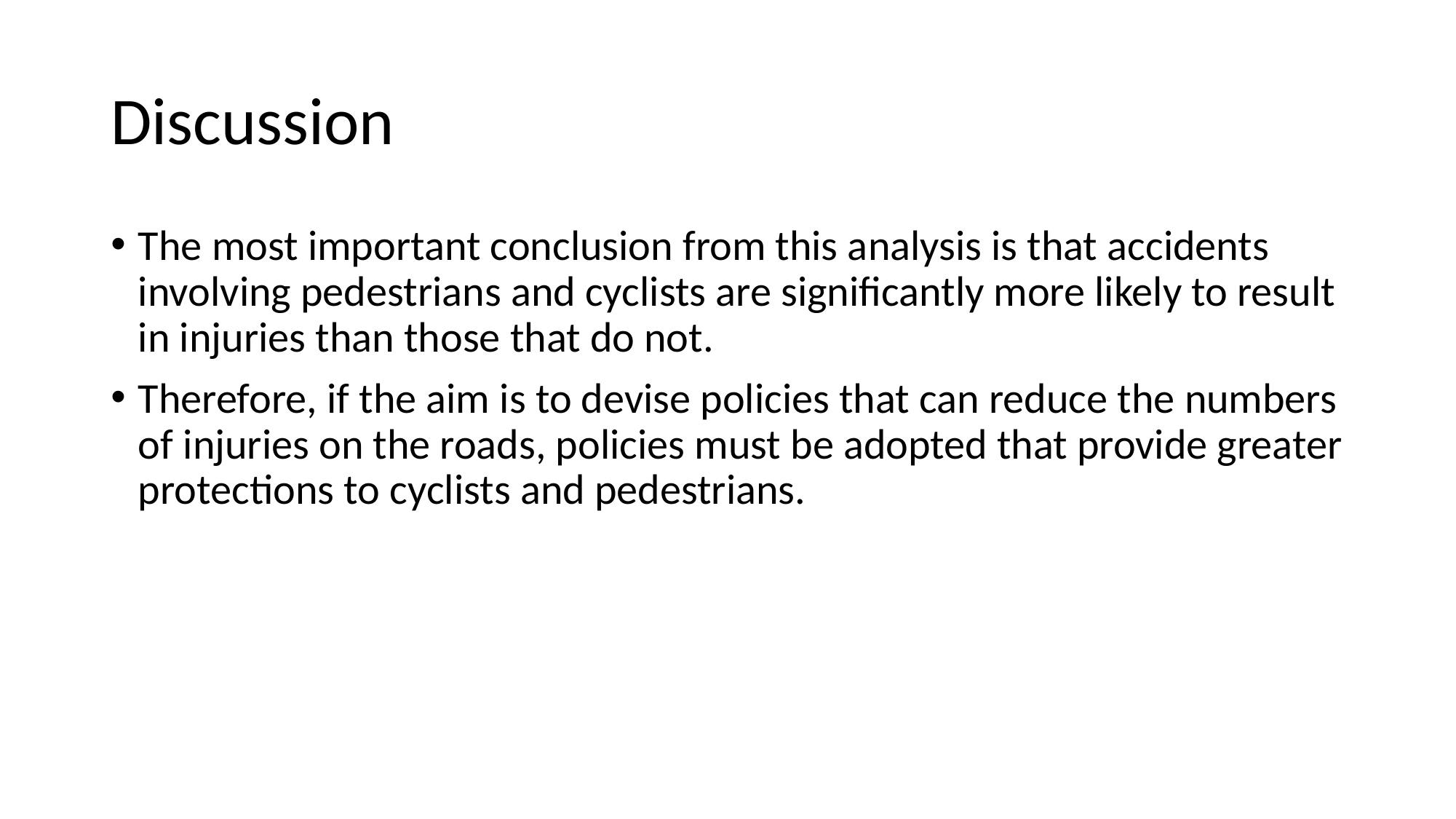

# Discussion
The most important conclusion from this analysis is that accidents involving pedestrians and cyclists are significantly more likely to result in injuries than those that do not.
Therefore, if the aim is to devise policies that can reduce the numbers of injuries on the roads, policies must be adopted that provide greater protections to cyclists and pedestrians.